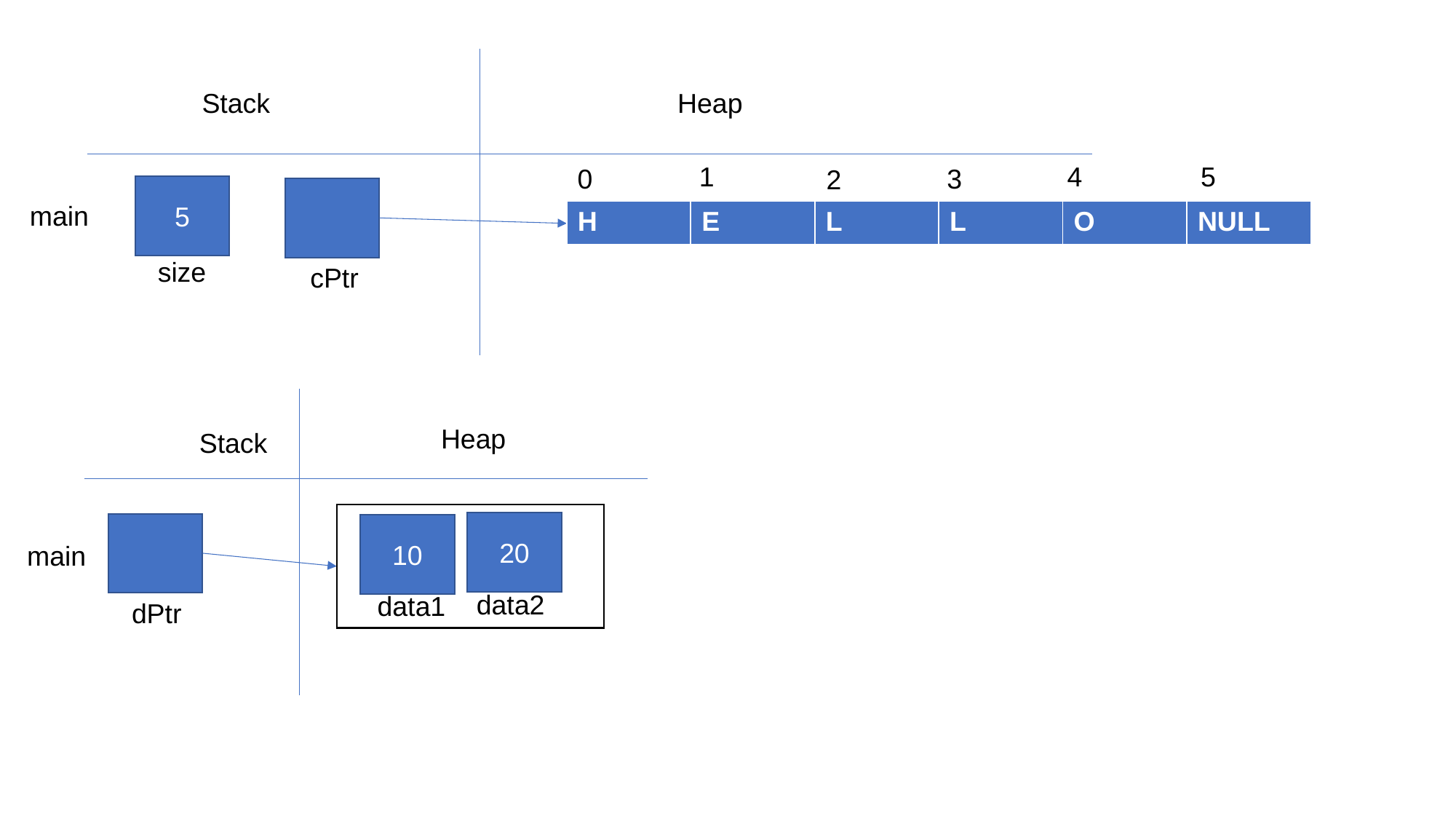

Stack
Heap
4
5
1
3
0
2
5

main
| H | E | L | L | O | NULL |
| --- | --- | --- | --- | --- | --- |
size
cPtr
Heap
Stack

20

10
main
data2
data1
dPtr